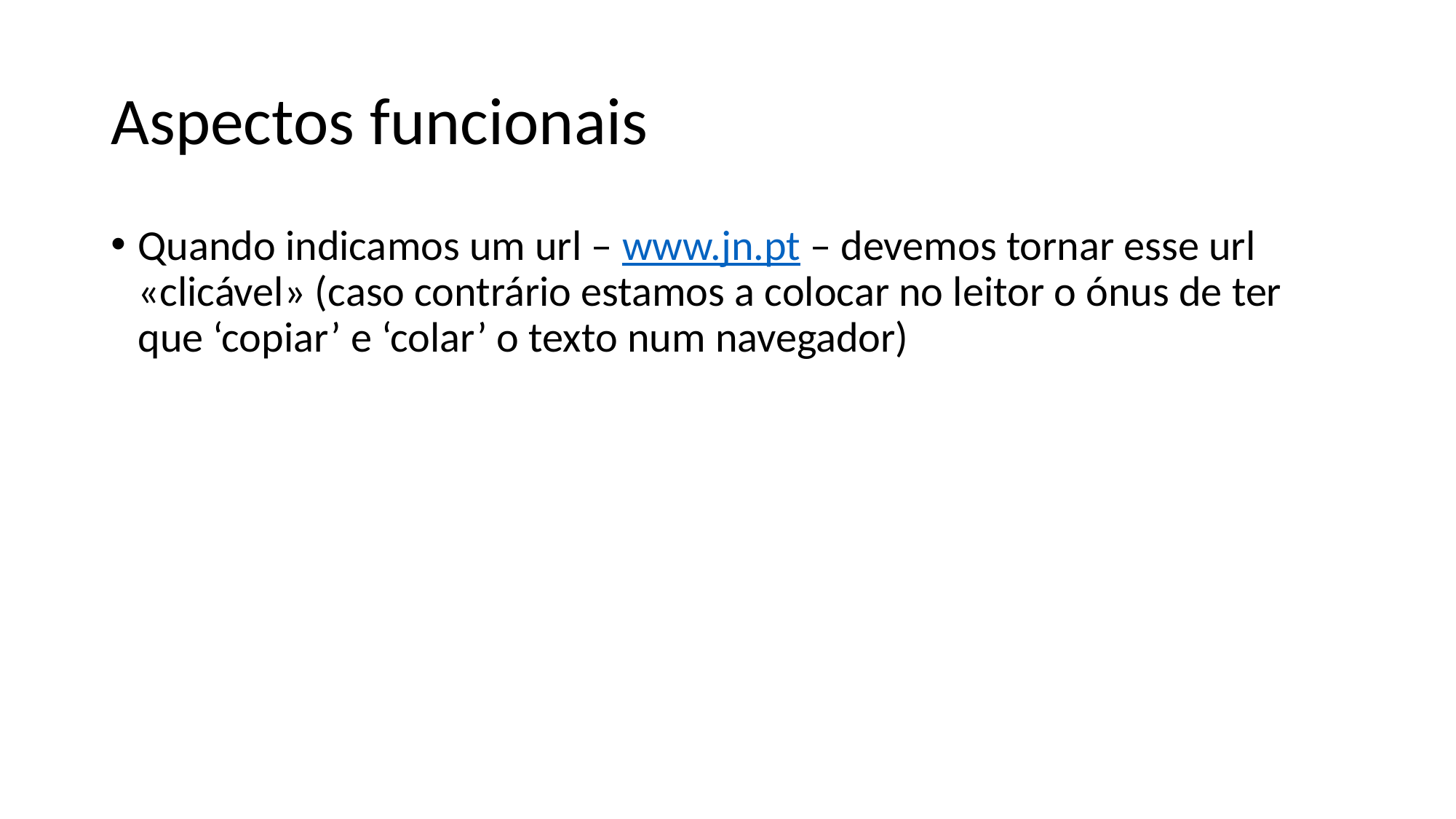

# Aspectos funcionais
Quando indicamos um url – www.jn.pt – devemos tornar esse url «clicável» (caso contrário estamos a colocar no leitor o ónus de ter que ‘copiar’ e ‘colar’ o texto num navegador)